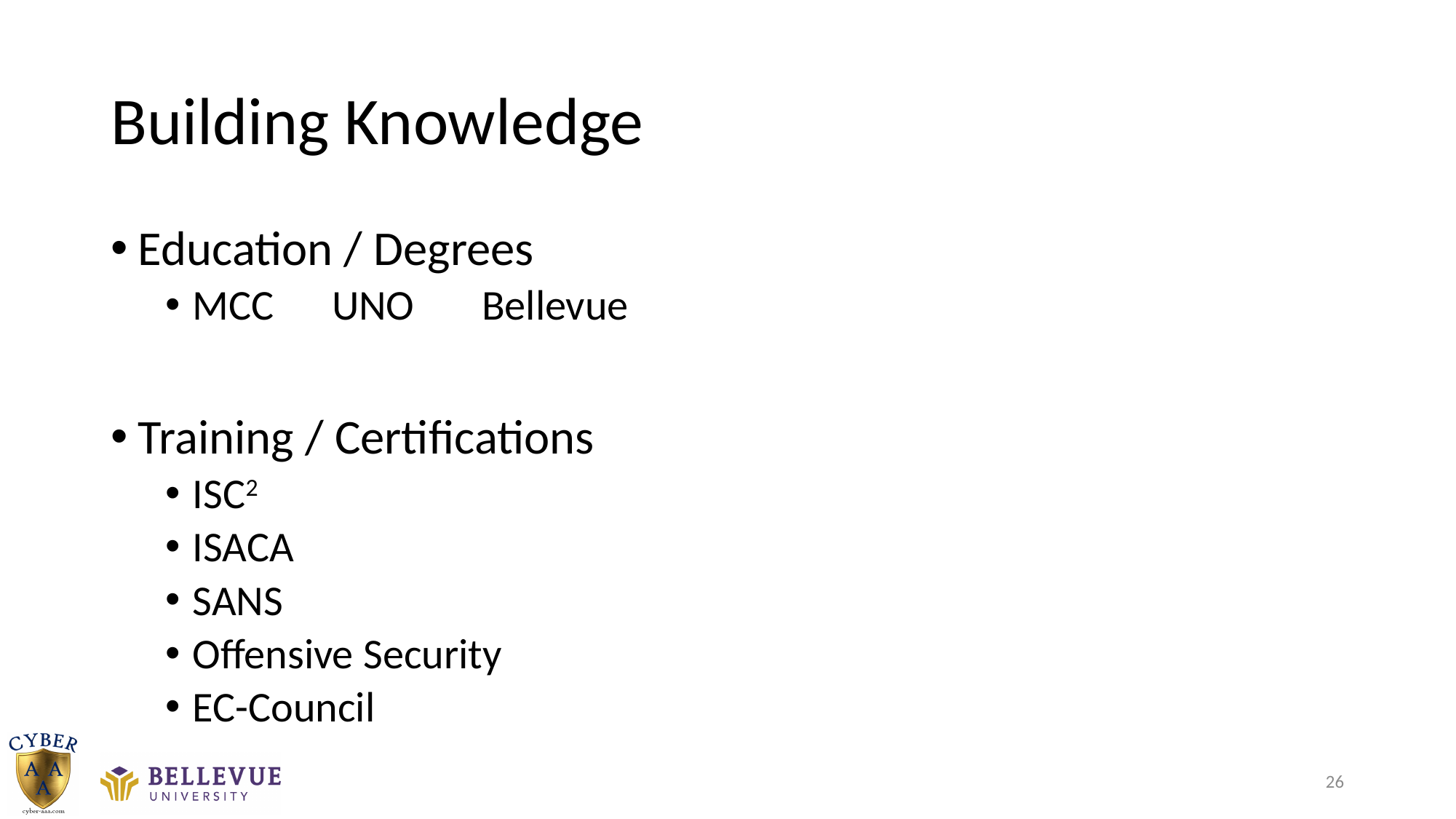

# Building Knowledge
Education / Degrees
MCC      UNO       Bellevue

Training / Certifications
ISC2
ISACA
SANS
Offensive Security
EC-Council
26